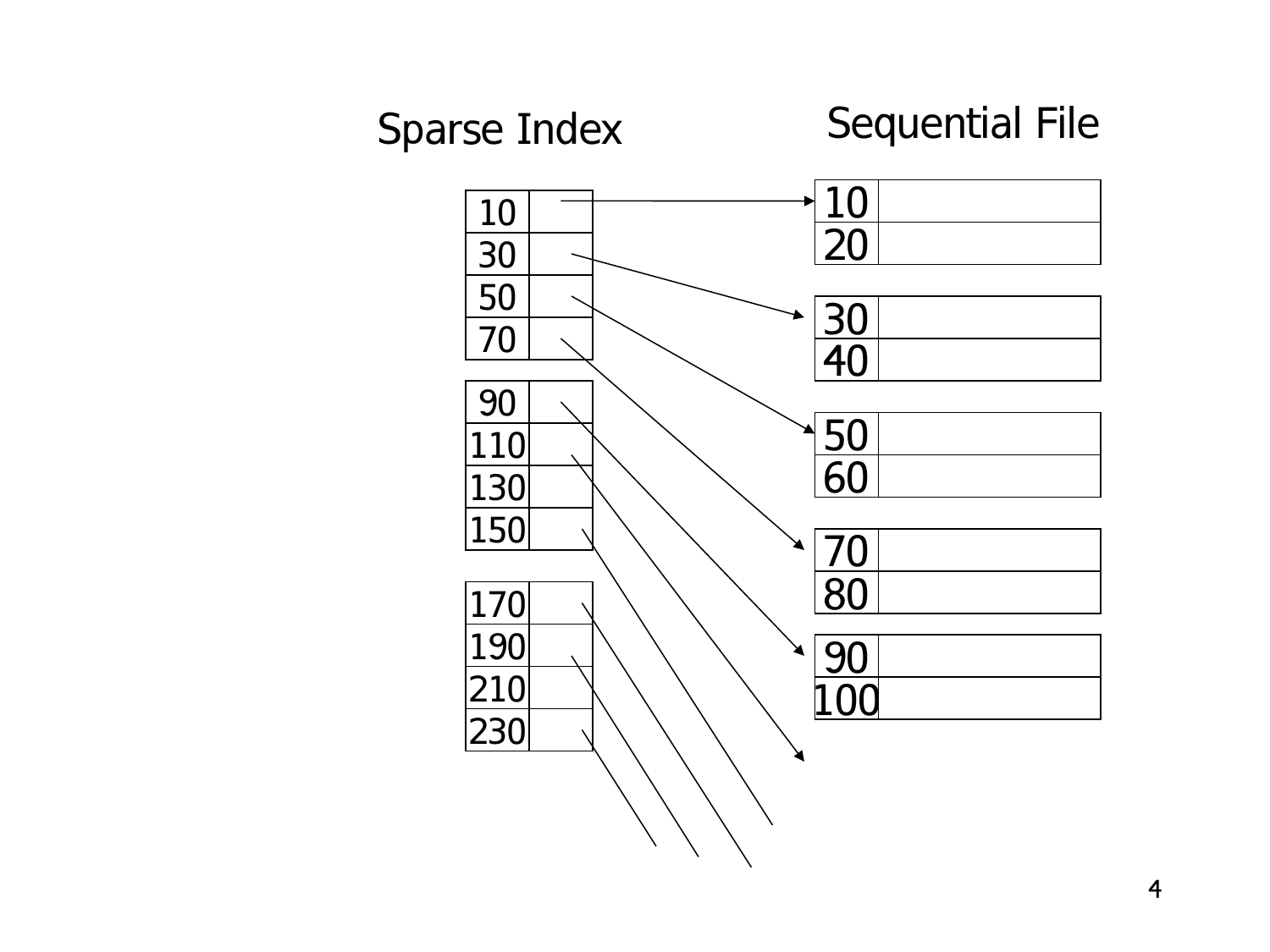

Sequential File
Sparse Index
10

20

10

30

50

70

30

40

90

110

130

150

50

60

70

80

170

190

210

230

90

100

4